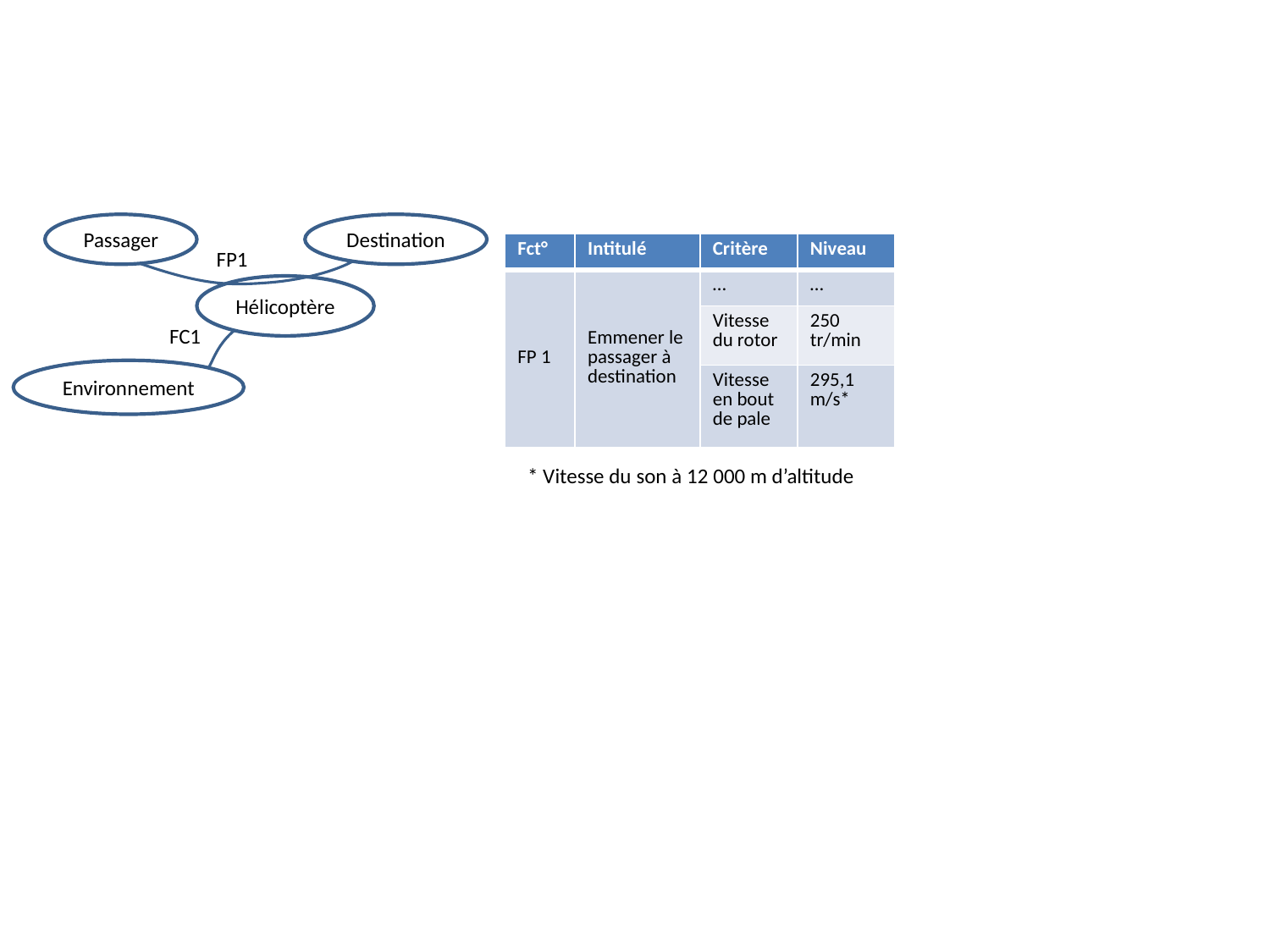

Passager
Destination
| Fct° | Intitulé | Critère | Niveau |
| --- | --- | --- | --- |
| FP 1 | Emmener le passager à destination | … | … |
|  |  | Vitesse du rotor | 250 tr/min |
|  |  | Vitesse en bout de pale | 295,1 m/s\* |
FP1

Hélicoptère

FC1
Environnement
* Vitesse du son à 12 000 m d’altitude